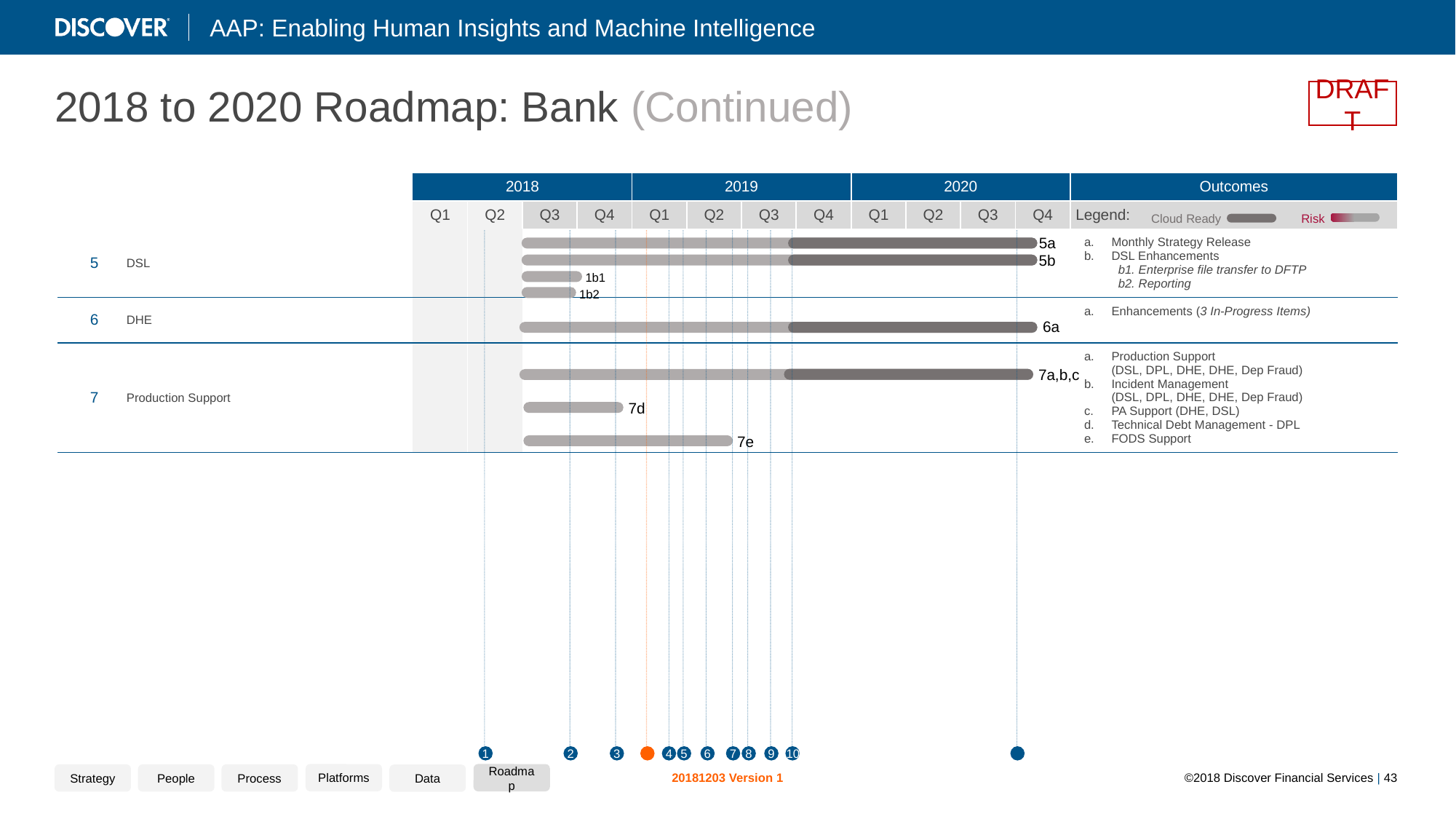

2018 to 2020 Roadmap: Bank (Continued)
DRAFT
|  |  | 2018 |  |  |  | 2019 |  |  |  | 2020 |  |  |  | Outcomes |
| --- | --- | --- | --- | --- | --- | --- | --- | --- | --- | --- | --- | --- | --- | --- |
|  |  | Q1 | Q2 | Q3 | Q4 | Q1 | Q2 | Q3 | Q4 | Q1 | Q2 | Q3 | Q4 | Legend: |
| 5 | DSL |  |  |  |  |  |  |  |  |  |  |  |  | Monthly Strategy Release DSL Enhancements b1. Enterprise file transfer to DFTP b2. Reporting |
| 6 | DHE |  |  |  |  |  |  |  |  |  |  |  |  | Enhancements (3 In-Progress Items) |
| 7 | Production Support |  |  |  |  |  |  |  |  |  |  |  |  | Production Support (DSL, DPL, DHE, DHE, Dep Fraud) Incident Management (DSL, DPL, DHE, DHE, Dep Fraud) PA Support (DHE, DSL) Technical Debt Management - DPL FODS Support |
Cloud Ready

Risk

10
1
2
3

4
5
6
7
8
9

5a

5b

1b1

1b2

6a

7a,b,c

7d

7e

Platforms
Roadmap
Strategy
People
Process
Data